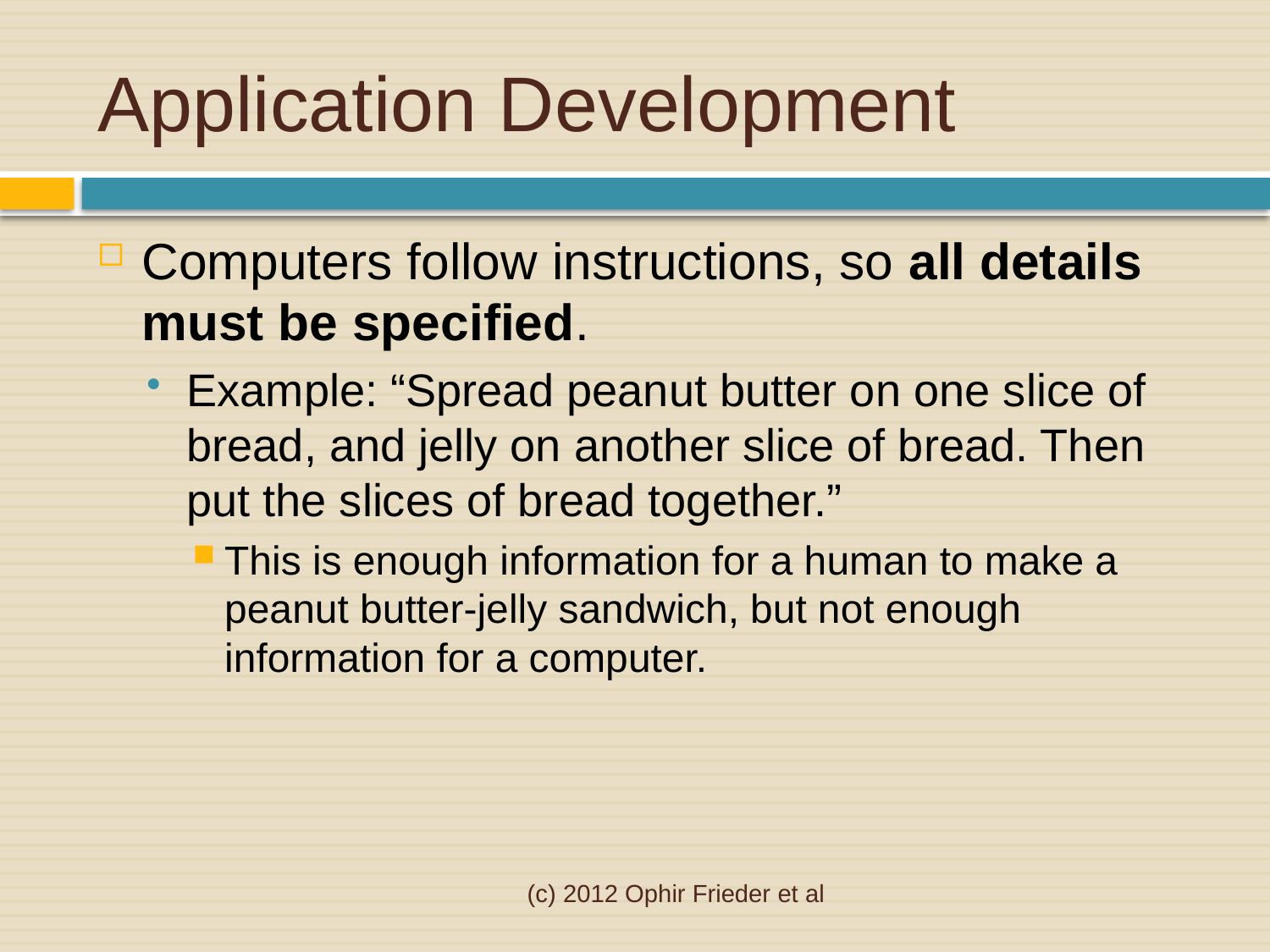

# Application Development
Computers follow instructions, so all details must be specified.
Example: “Spread peanut butter on one slice of bread, and jelly on another slice of bread. Then put the slices of bread together.”
This is enough information for a human to make a peanut butter-jelly sandwich, but not enough information for a computer.
(c) 2012 Ophir Frieder et al